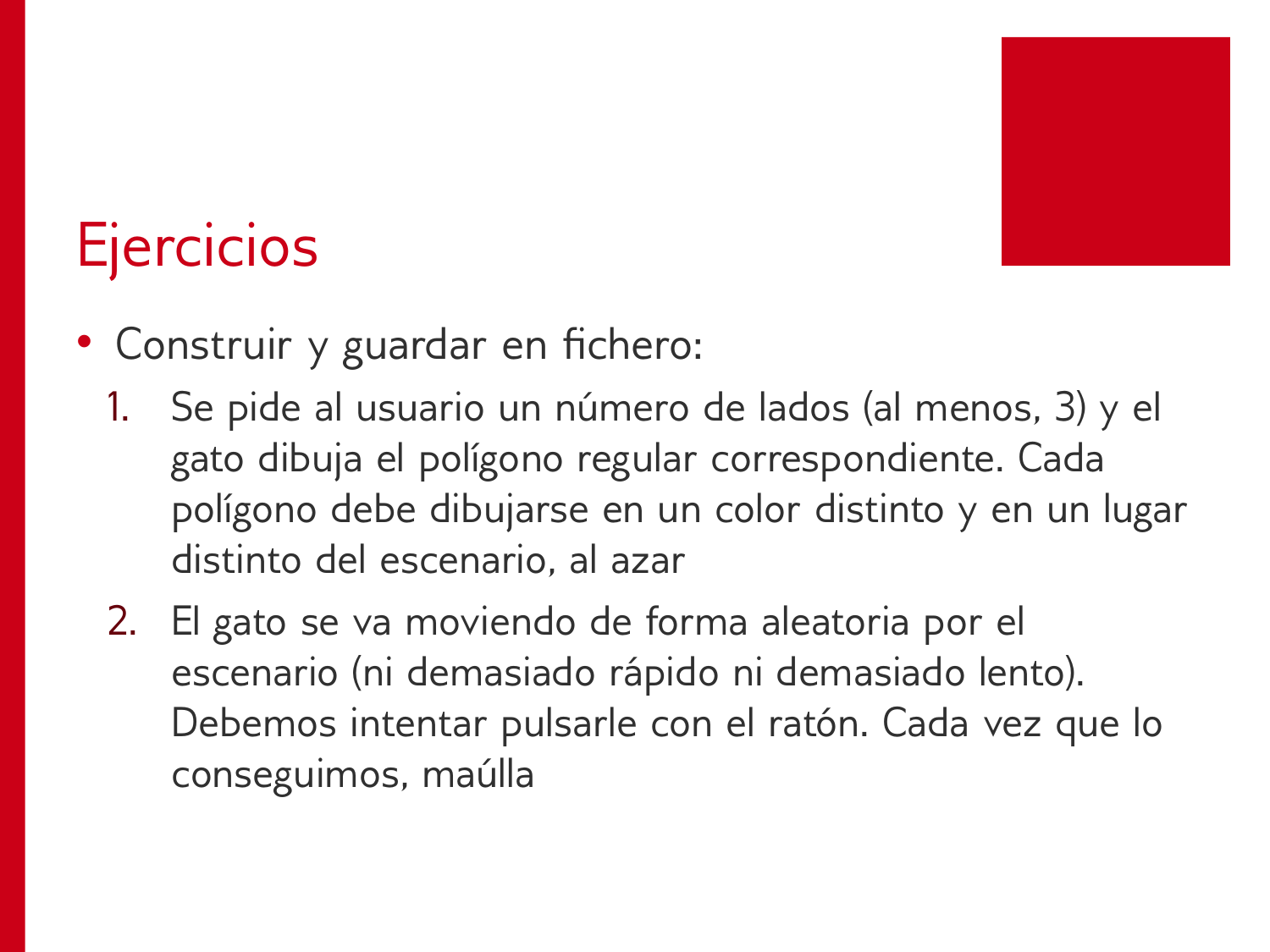

# Ejercicios
Construir y guardar en fichero:
Se pide al usuario un número de lados (al menos, 3) y el gato dibuja el polígono regular correspondiente. Cada polígono debe dibujarse en un color distinto y en un lugar distinto del escenario, al azar
El gato se va moviendo de forma aleatoria por el escenario (ni demasiado rápido ni demasiado lento). Debemos intentar pulsarle con el ratón. Cada vez que lo conseguimos, maúlla